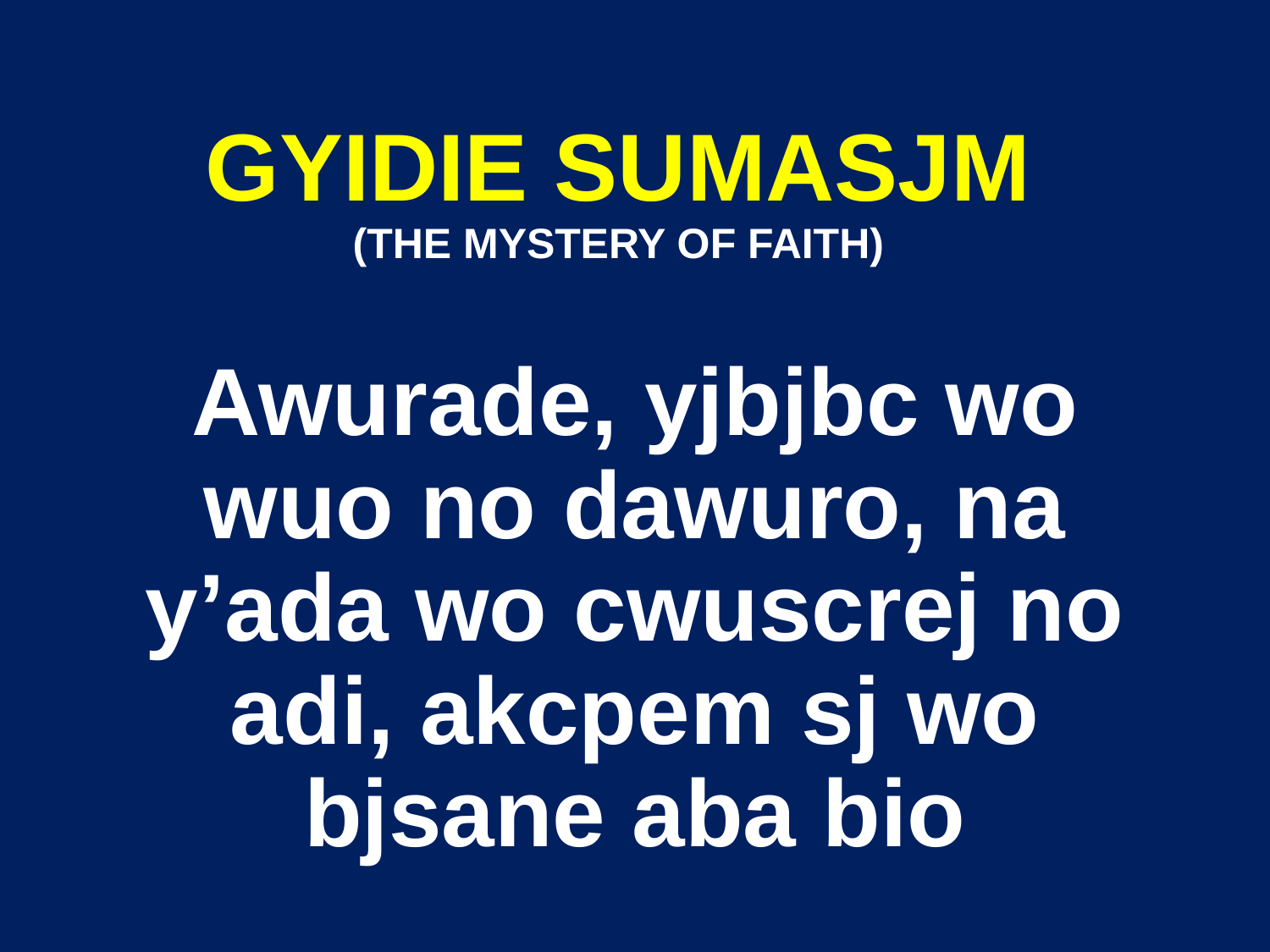

# GYIDIE SUMASJM (THE MYSTERY OF FAITH)
Awurade, yjbjbc wo wuo no dawuro, na y’ada wo cwuscrej no adi, akcpem sj wo bjsane aba bio